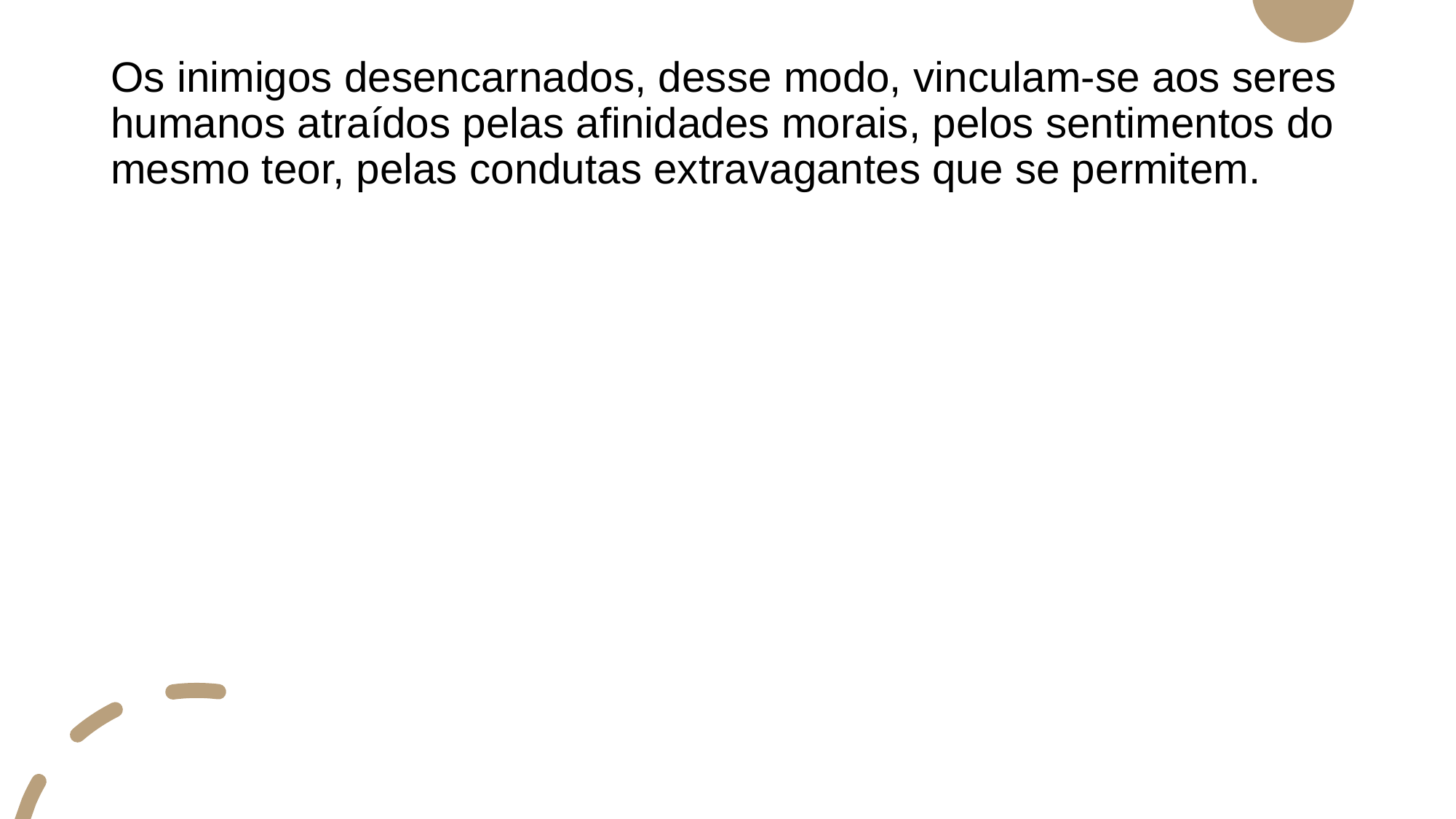

Os inimigos desencarnados, desse modo, vinculam-se aos seres humanos atraídos pelas afinidades morais, pelos sentimentos do mesmo teor, pelas condutas extravagantes que se permitem.